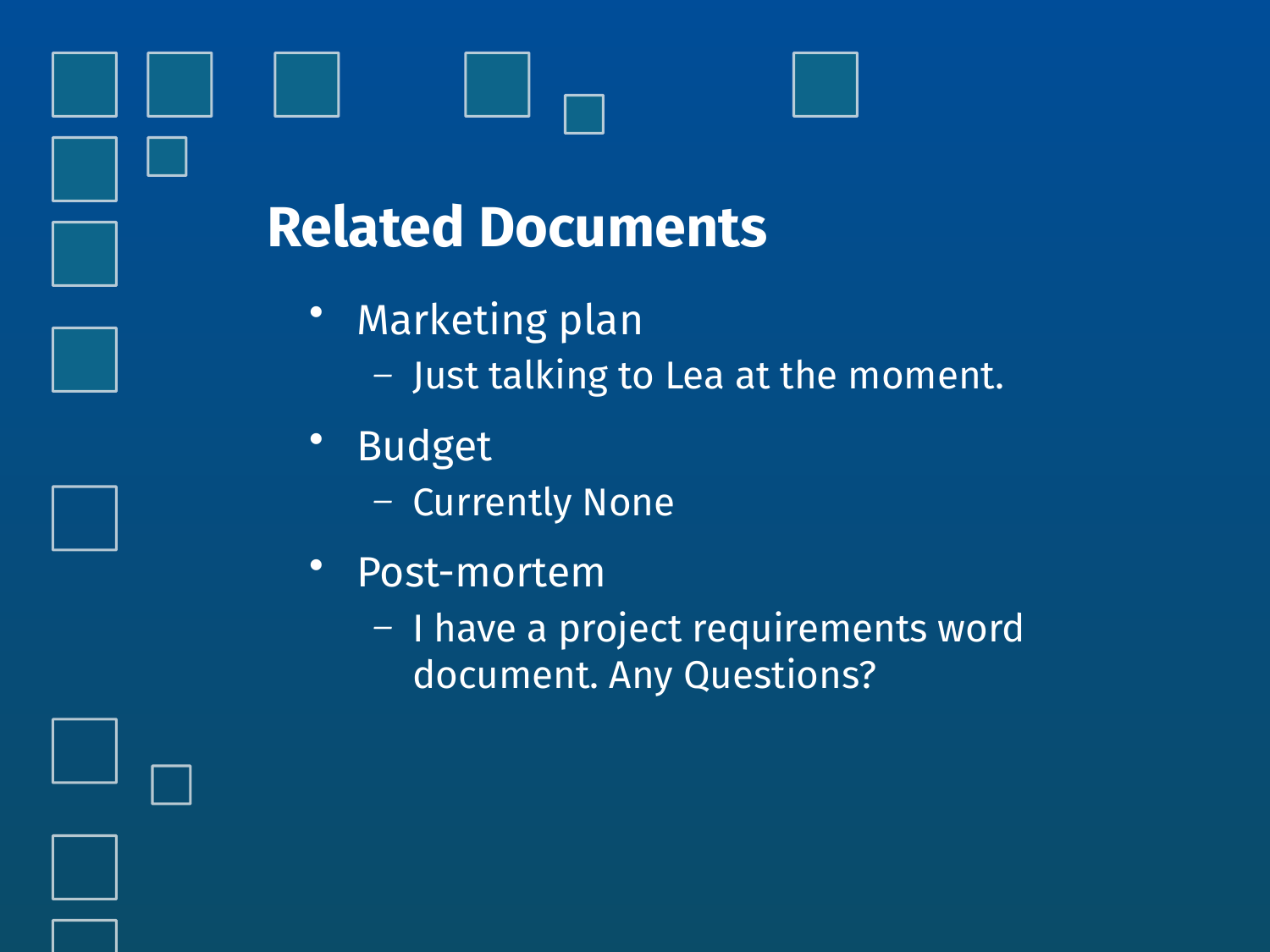

# Related Documents
Marketing plan
Just talking to Lea at the moment.
Budget
Currently None
Post-mortem
I have a project requirements word document. Any Questions?